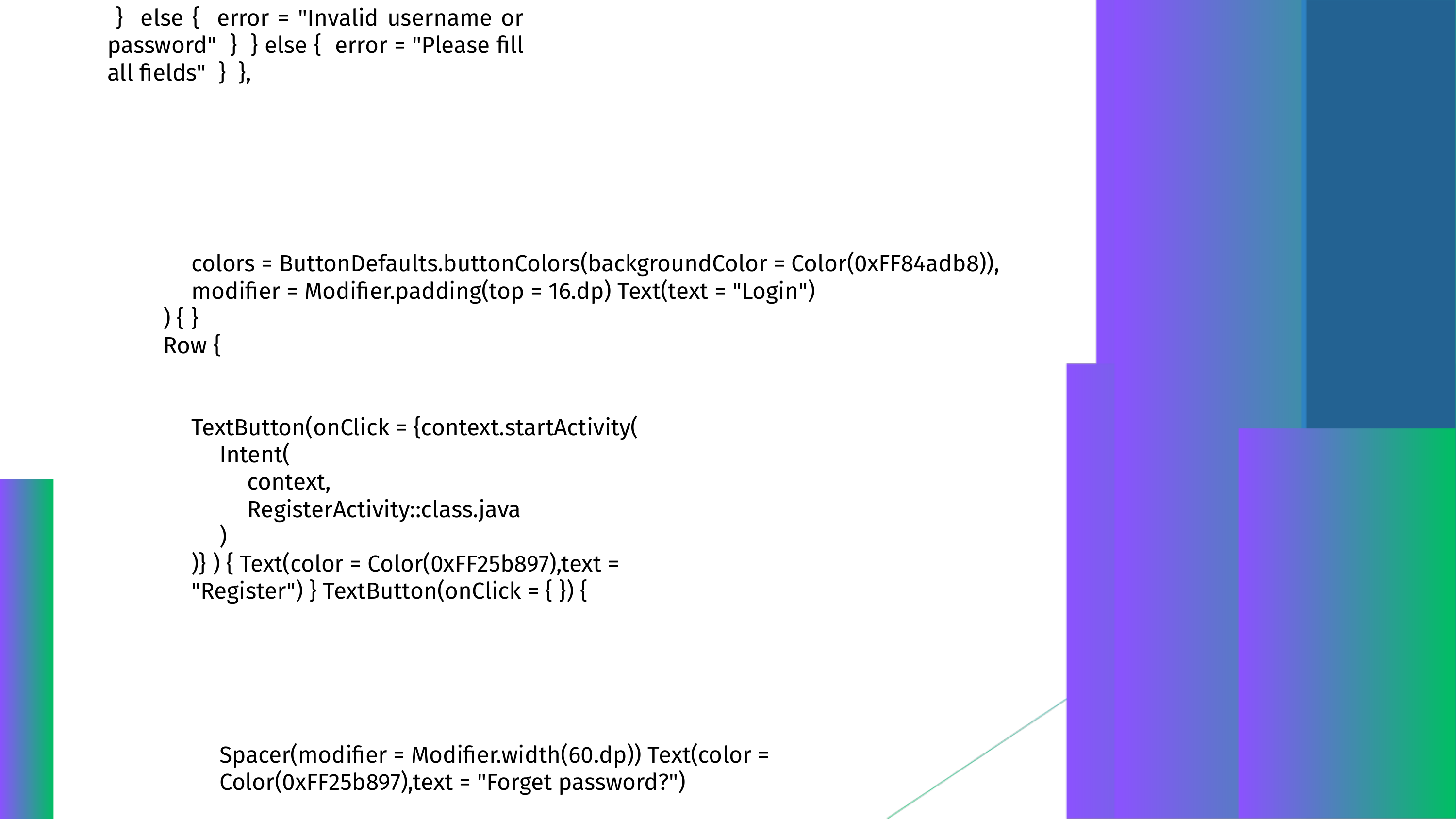

}  else {  error = "Invalid username or password"  }  } else {  error = "Please fill all fields"  }  },

colors = ButtonDefaults.buttonColors(backgroundColor = Color(0xFF84adb8)), modifier = Modifier.padding(top = 16.dp) Text(text = "Login")
) { } Row {
TextButton(onClick = {context.startActivity(
Intent(
context, RegisterActivity::class.java

)
)} ) { Text(color = Color(0xFF25b897),text = "Register") } TextButton(onClick = { }) {
Spacer(modifier = Modifier.width(60.dp)) Text(color = Color(0xFF25b897),text = "Forget password?")